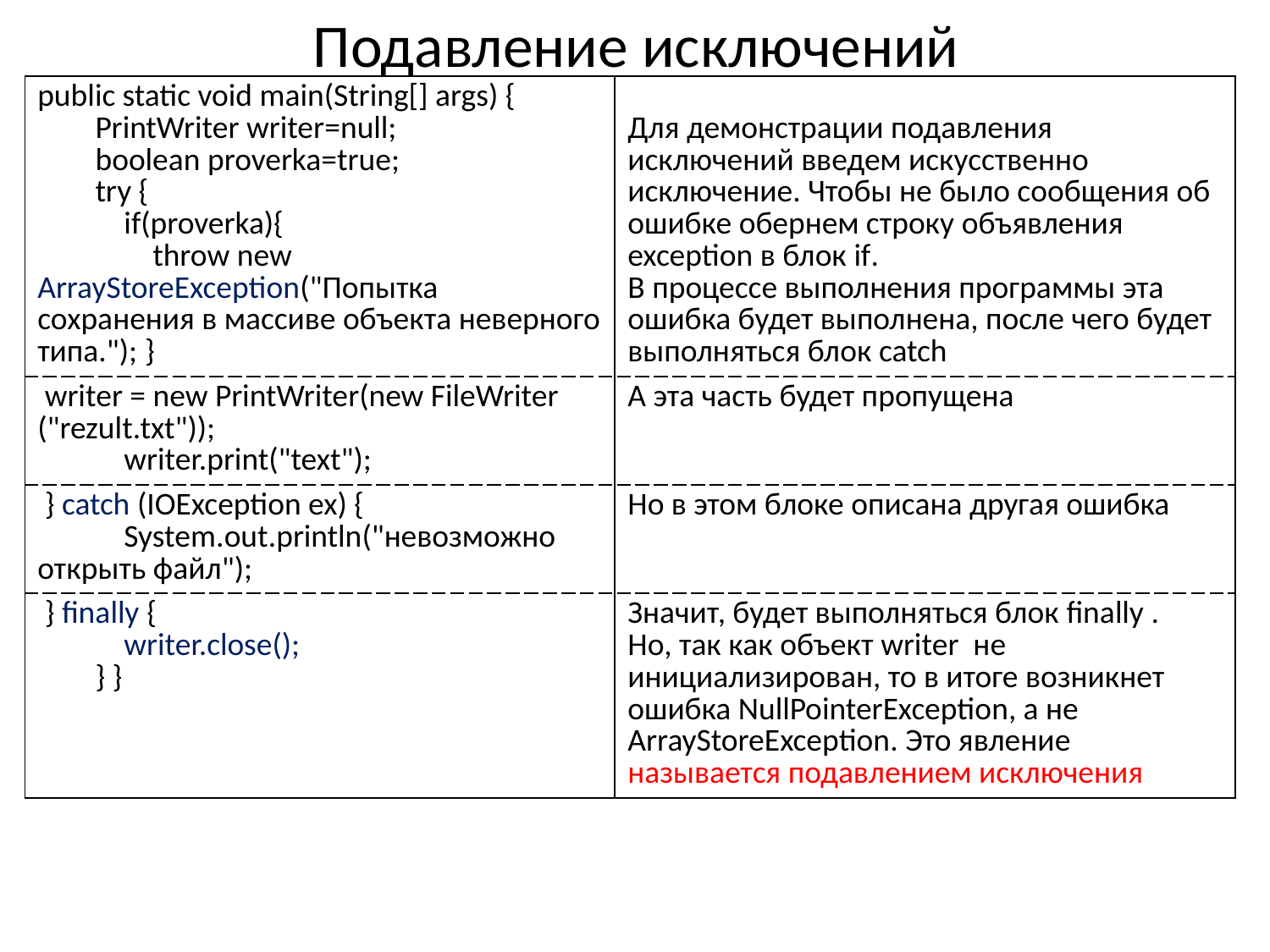

# Подавление исключений
| public static void main(String[] args) { PrintWriter writer=null; boolean proverka=true; try { if(proverka){ throw new ArrayStoreException("Попытка сохранения в массиве объекта неверного типа."); } | Для демонстрации подавления исключений введем искусственно исключение. Чтобы не было сообщения об ошибке обернем строку объявления exception в блок if. В процессе выполнения программы эта ошибка будет выполнена, после чего будет выполняться блок catch |
| --- | --- |
| writer = new PrintWriter(new FileWriter ("rezult.txt")); writer.print("text"); | А эта часть будет пропущена |
| } catch (IOException ex) { System.out.println("невозможно открыть файл"); | Но в этом блоке описана другая ошибка |
| } finally { writer.close(); } } | Значит, будет выполняться блок finally . Но, так как объект writer не инициализирован, то в итоге возникнет ошибка NullPointerException, а не ArrayStoreException. Это явление называется подавлением исключения |